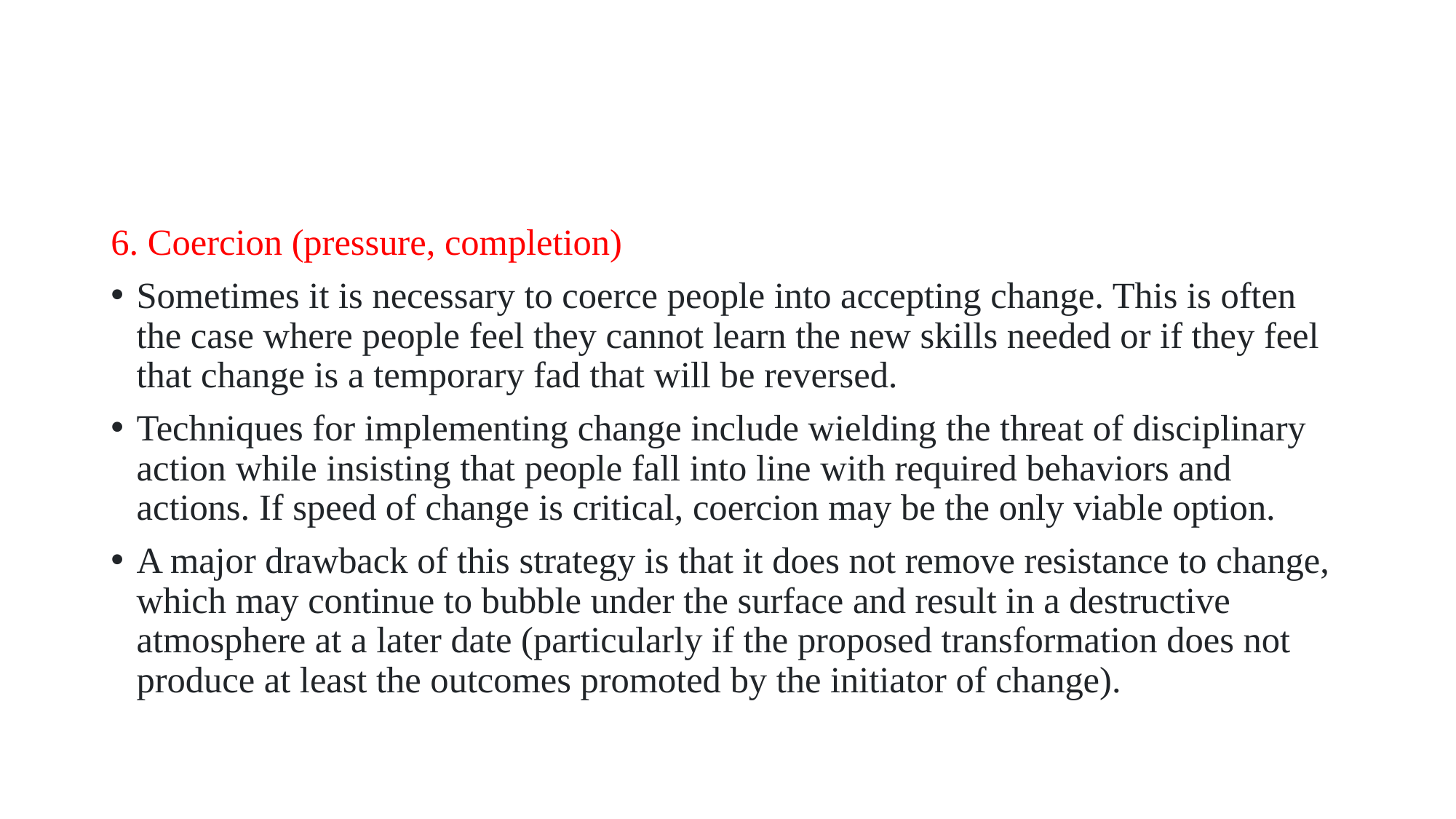

#
6. Coercion (pressure, completion)
Sometimes it is necessary to coerce people into accepting change. This is often the case where people feel they cannot learn the new skills needed or if they feel that change is a temporary fad that will be reversed.
Techniques for implementing change include wielding the threat of disciplinary action while insisting that people fall into line with required behaviors and actions. If speed of change is critical, coercion may be the only viable option.
A major drawback of this strategy is that it does not remove resistance to change, which may continue to bubble under the surface and result in a destructive atmosphere at a later date (particularly if the proposed transformation does not produce at least the outcomes promoted by the initiator of change).